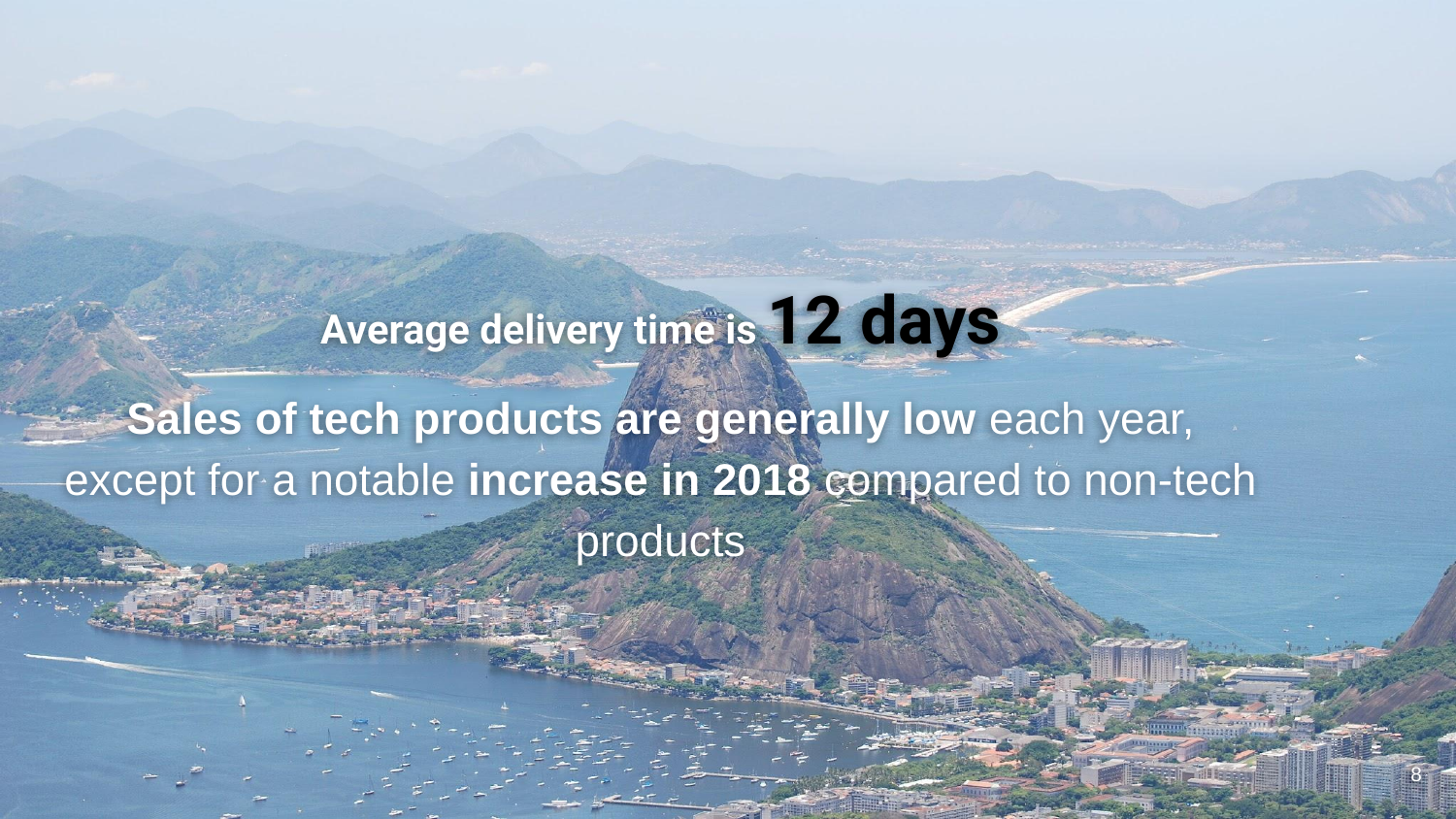

Average delivery time is 12 days
Sales of tech products are generally low each year, except for a notable increase in 2018 compared to non-tech products
8